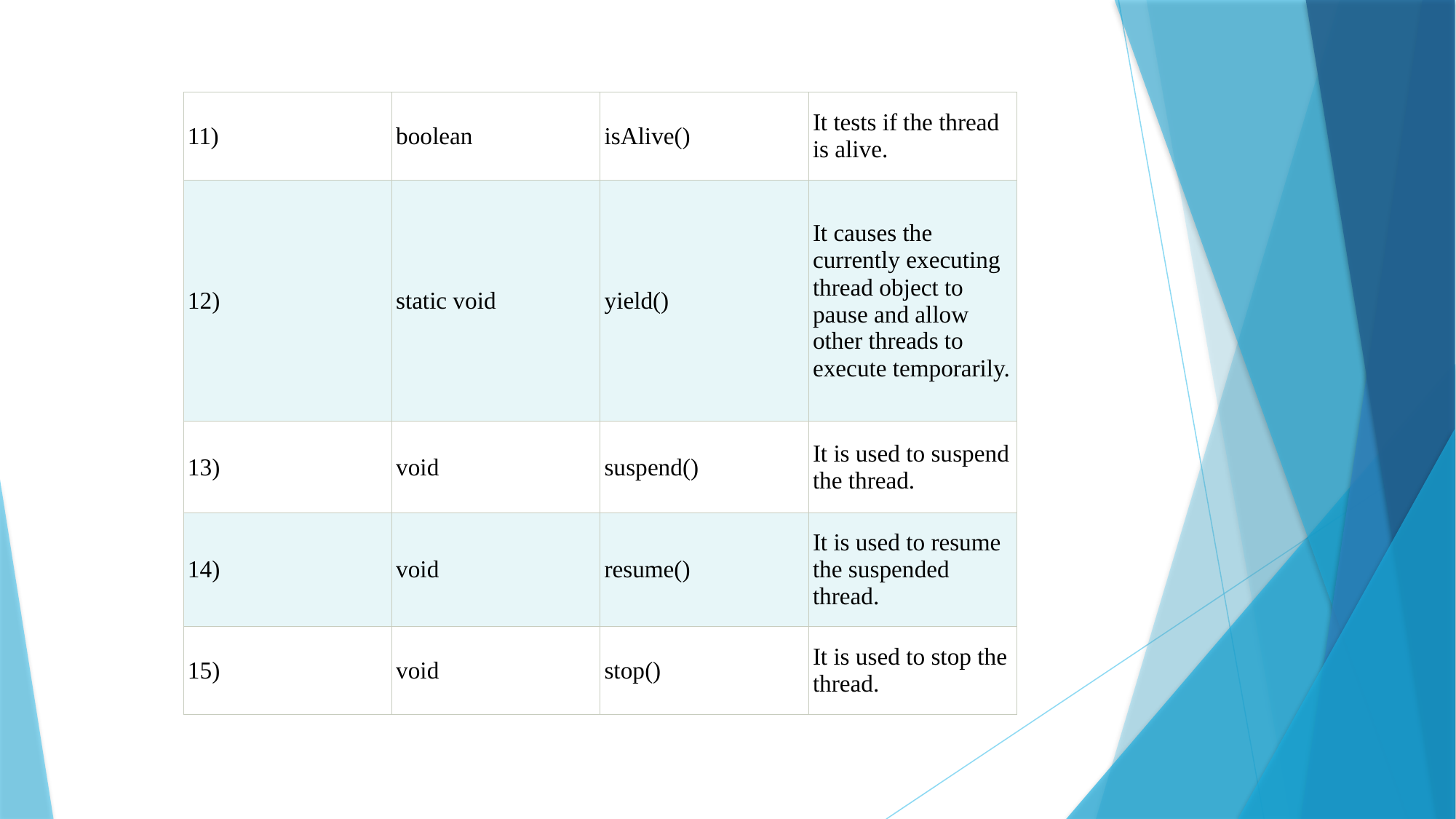

| 11) | boolean | isAlive() | It tests if the thread is alive. |
| --- | --- | --- | --- |
| 12) | static void | yield() | It causes the currently executing thread object to pause and allow other threads to execute temporarily. |
| 13) | void | suspend() | It is used to suspend the thread. |
| 14) | void | resume() | It is used to resume the suspended thread. |
| 15) | void | stop() | It is used to stop the thread. |